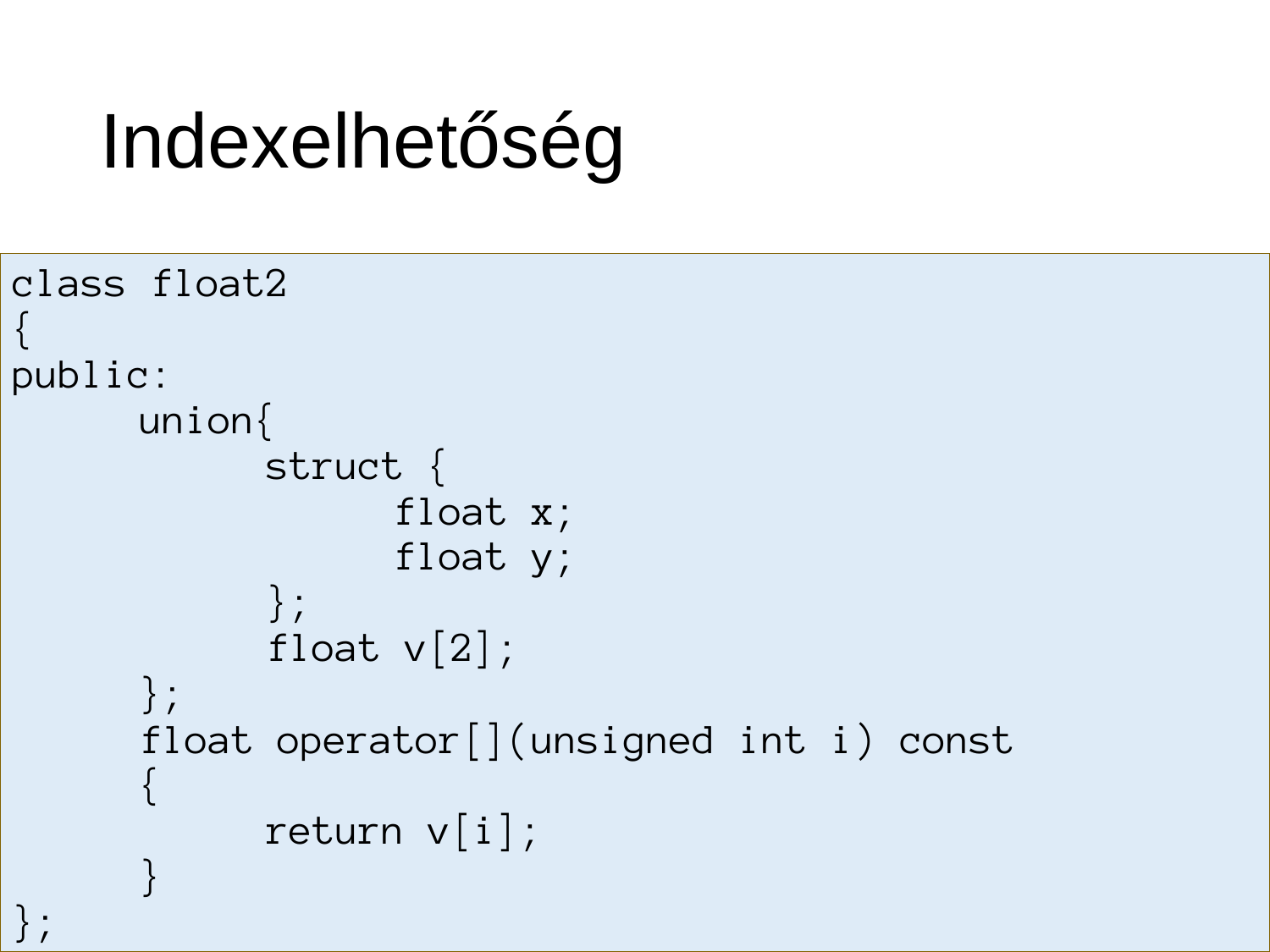

# Indexelhetőség
class float2
{
public:
	union{
		struct {
			float x;
			float y;
		};
		float v[2];
	};
	float operator[](unsigned int i) const
	{
		return v[i];
	}
};